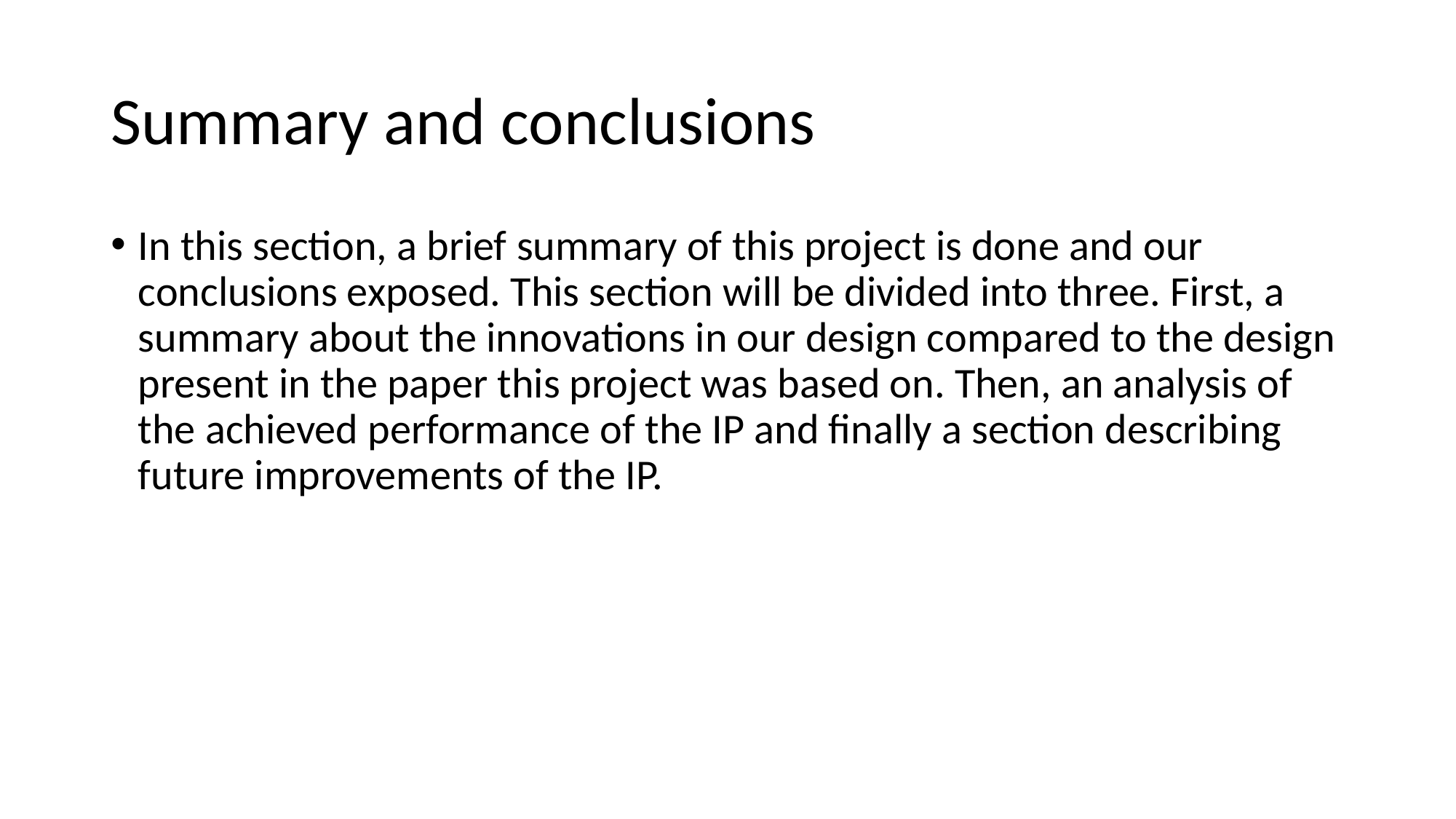

# Summary and conclusions
In this section, a brief summary of this project is done and our conclusions exposed. This section will be divided into three. First, a summary about the innovations in our design compared to the design present in the paper this project was based on. Then, an analysis of the achieved performance of the IP and finally a section describing future improvements of the IP.